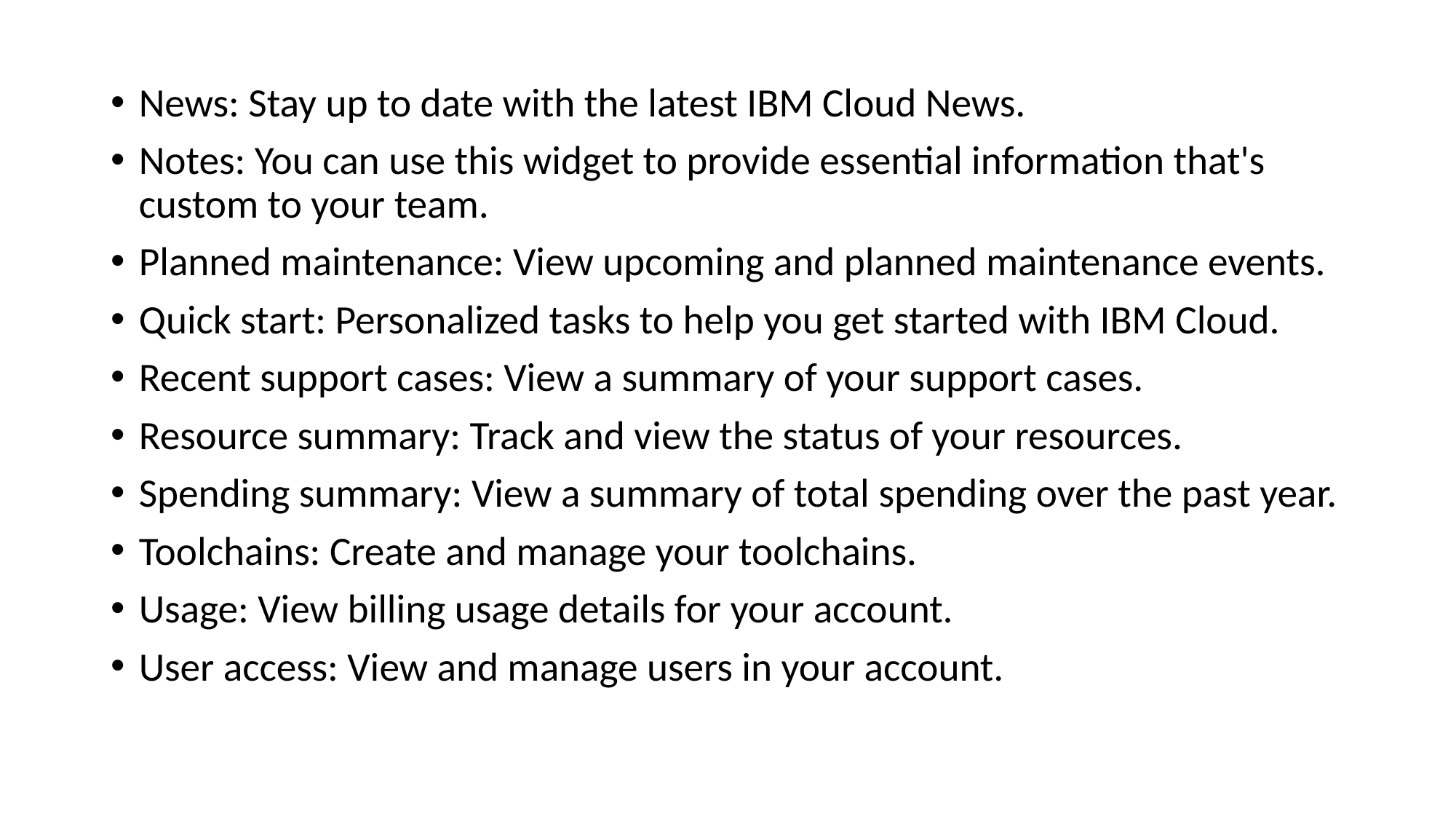

News: Stay up to date with the latest IBM Cloud News.
Notes: You can use this widget to provide essential information that's custom to your team.
Planned maintenance: View upcoming and planned maintenance events.
Quick start: Personalized tasks to help you get started with IBM Cloud.
Recent support cases: View a summary of your support cases.
Resource summary: Track and view the status of your resources.
Spending summary: View a summary of total spending over the past year.
Toolchains: Create and manage your toolchains.
Usage: View billing usage details for your account.
User access: View and manage users in your account.